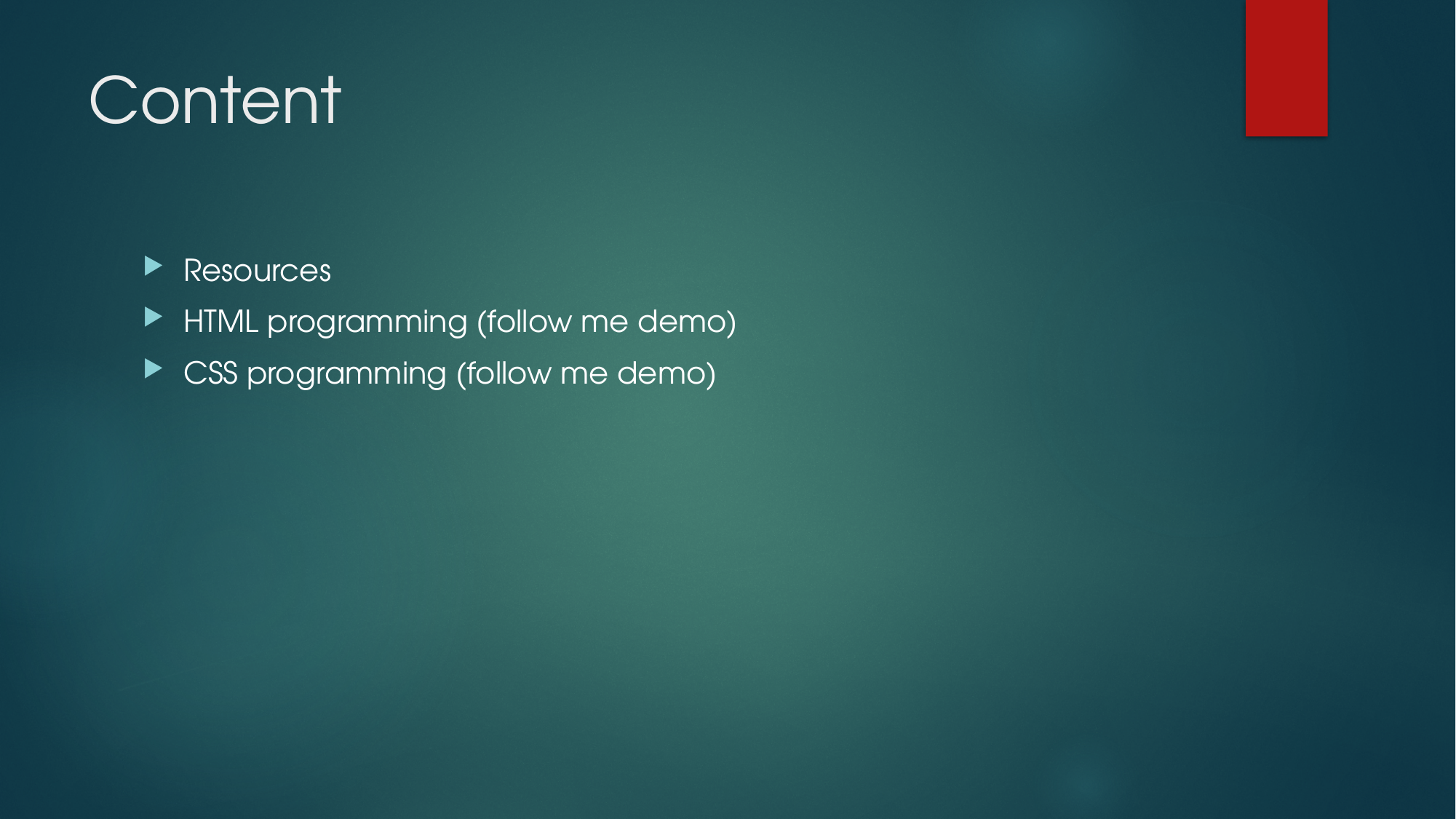

# Content
Resources
HTML programming (follow me demo)
CSS programming (follow me demo)